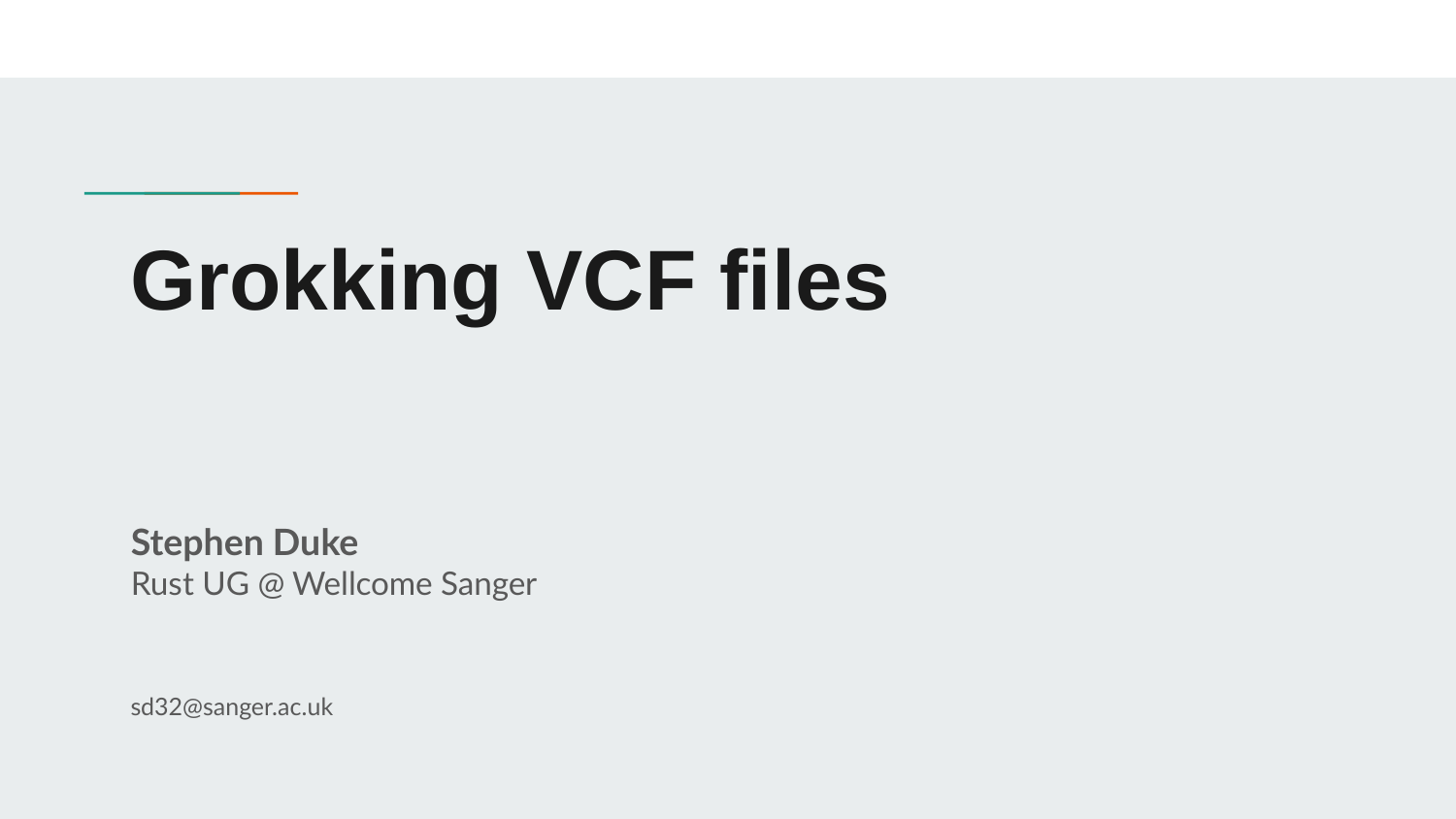

# Grokking VCF files
Stephen Duke
Rust UG @ Wellcome Sanger

sd32@sanger.ac.uk